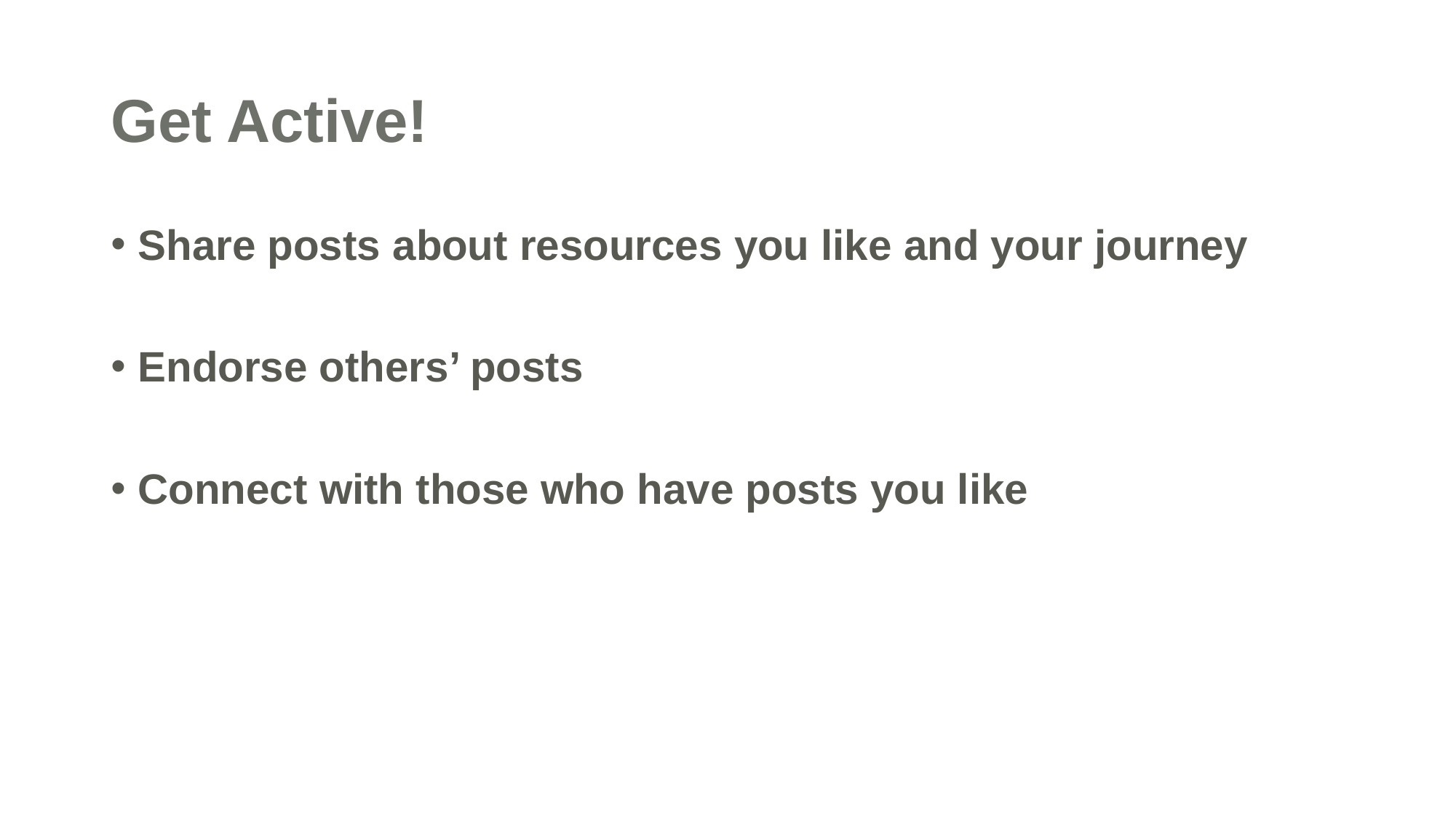

# Get Active!
Share posts about resources you like and your journey

Endorse others’ posts

Connect with those who have posts you like